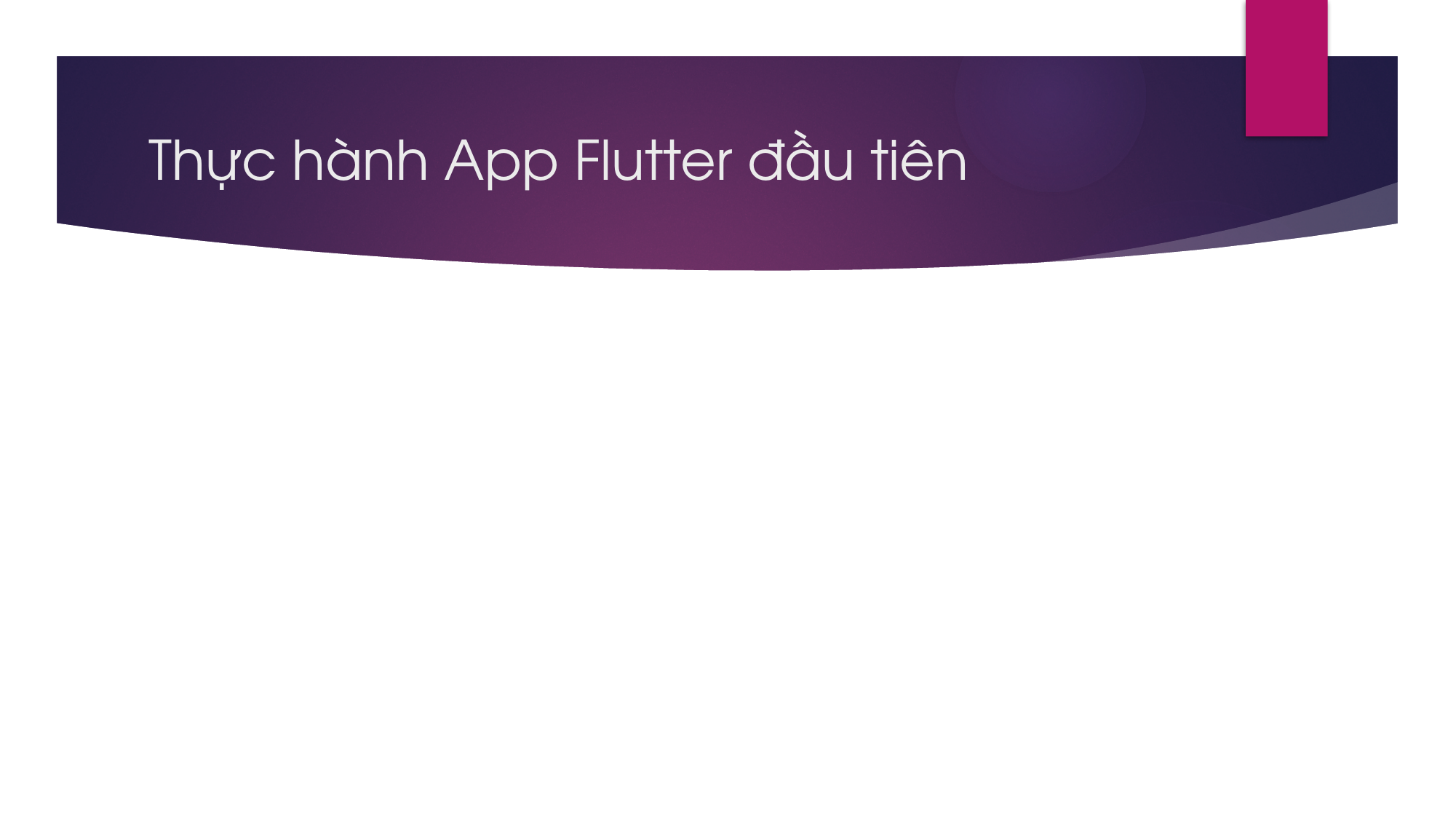

# Thực hành App Flutter đầu tiên